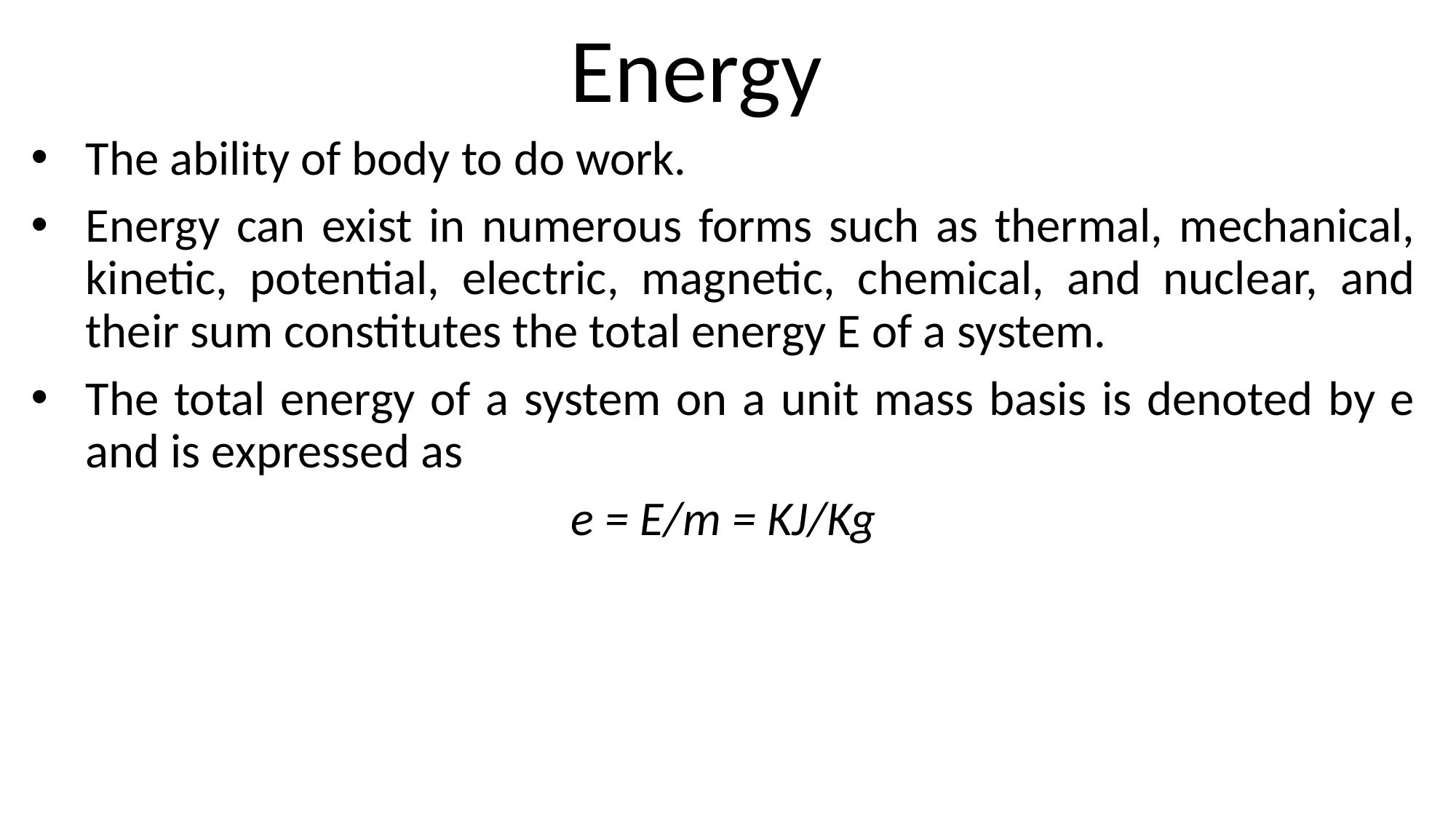

# Energy
The ability of body to do work.
Energy can exist in numerous forms such as thermal, mechanical, kinetic, potential, electric, magnetic, chemical, and nuclear, and their sum constitutes the total energy E of a system.
The total energy of a system on a unit mass basis is denoted by e and is expressed as
e = E/m = KJ/Kg